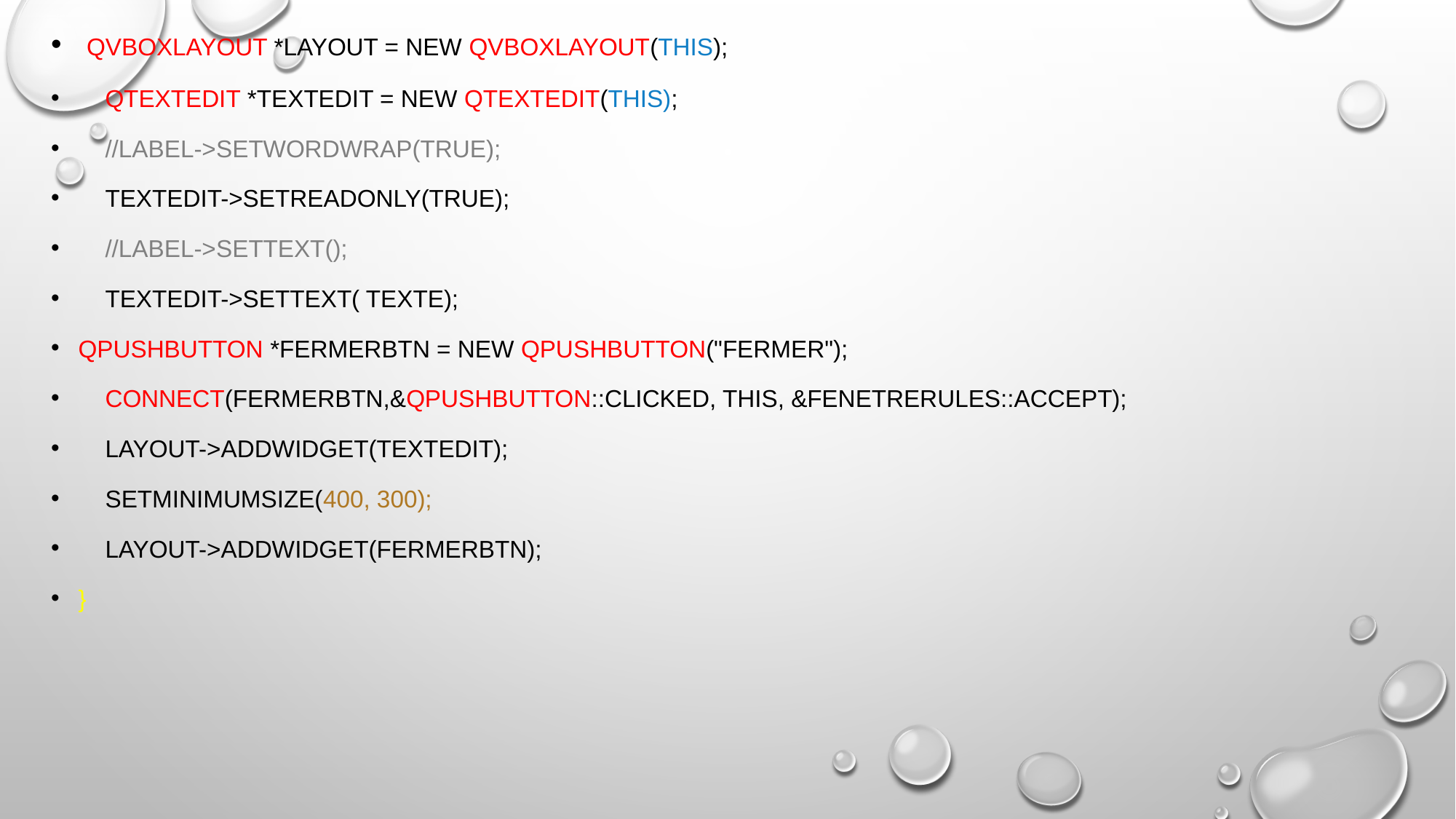

QVBoxLayout *layout = new QVBoxLayout(this);
    QTextEdit *textEdit = new QTextEdit(this);
    //label->setWordWrap(true);
    textEdit->setReadOnly(true);
    //label->setText();
    textEdit->setText( TEXTE);
QPushButton *fermerBtn = new QPushButton("Fermer");
    connect(fermerBtn,&QPushButton::clicked, this, &FenetreRules::accept);
    layout->addWidget(textEdit);
    setMinimumSize(400, 300);
    layout->addWidget(fermerBtn);
}